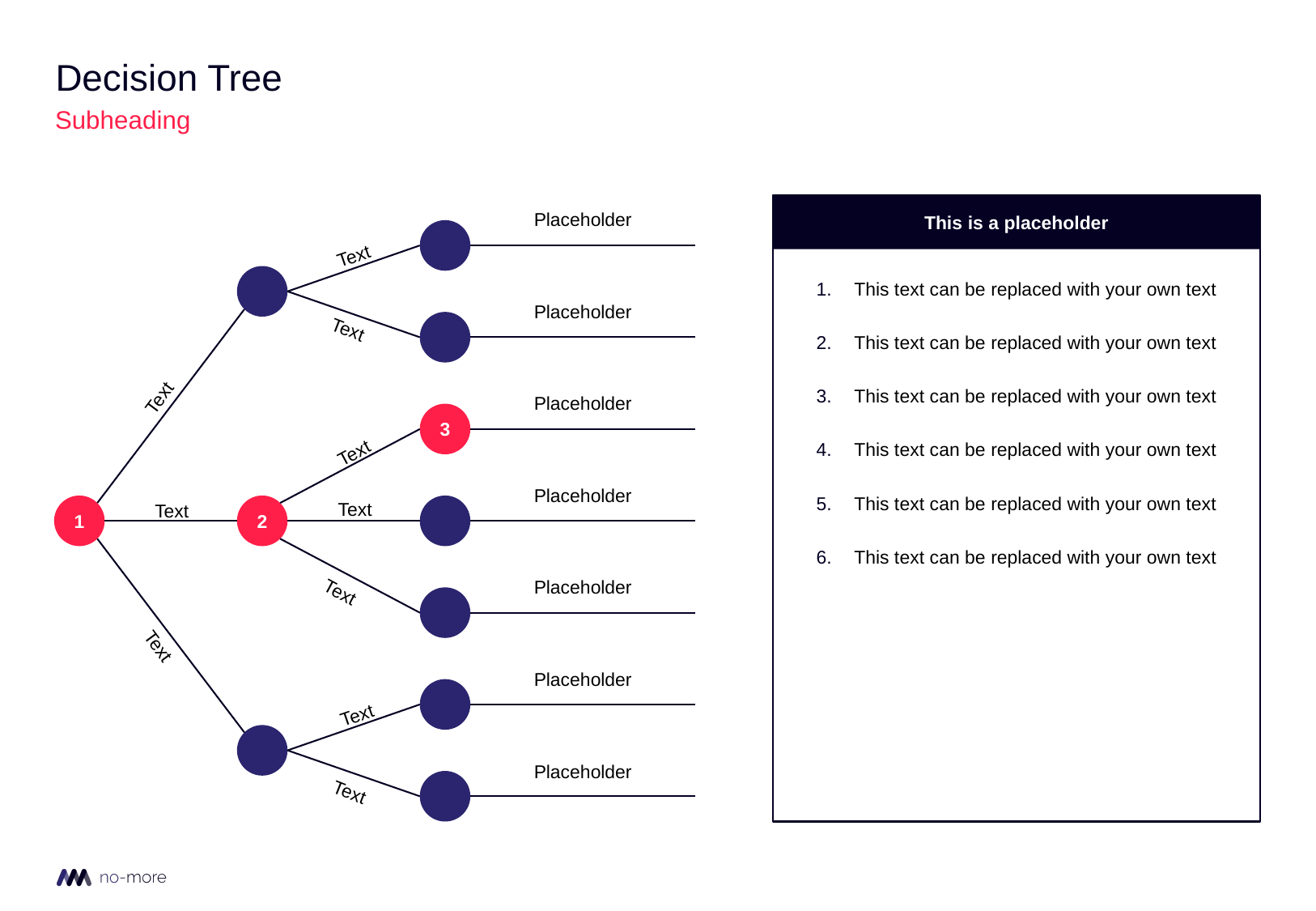

# Decision Tree
Subheading

This is a placeholder
Placeholder

Text

This text can be replaced with your own text
This text can be replaced with your own text
This text can be replaced with your own text
This text can be replaced with your own text
This text can be replaced with your own text
This text can be replaced with your own text
Placeholder

Text
Text
Placeholder
3
Text
Placeholder
1
2

Text
Text
Placeholder
Text

Text
Placeholder

Text

Placeholder

Text